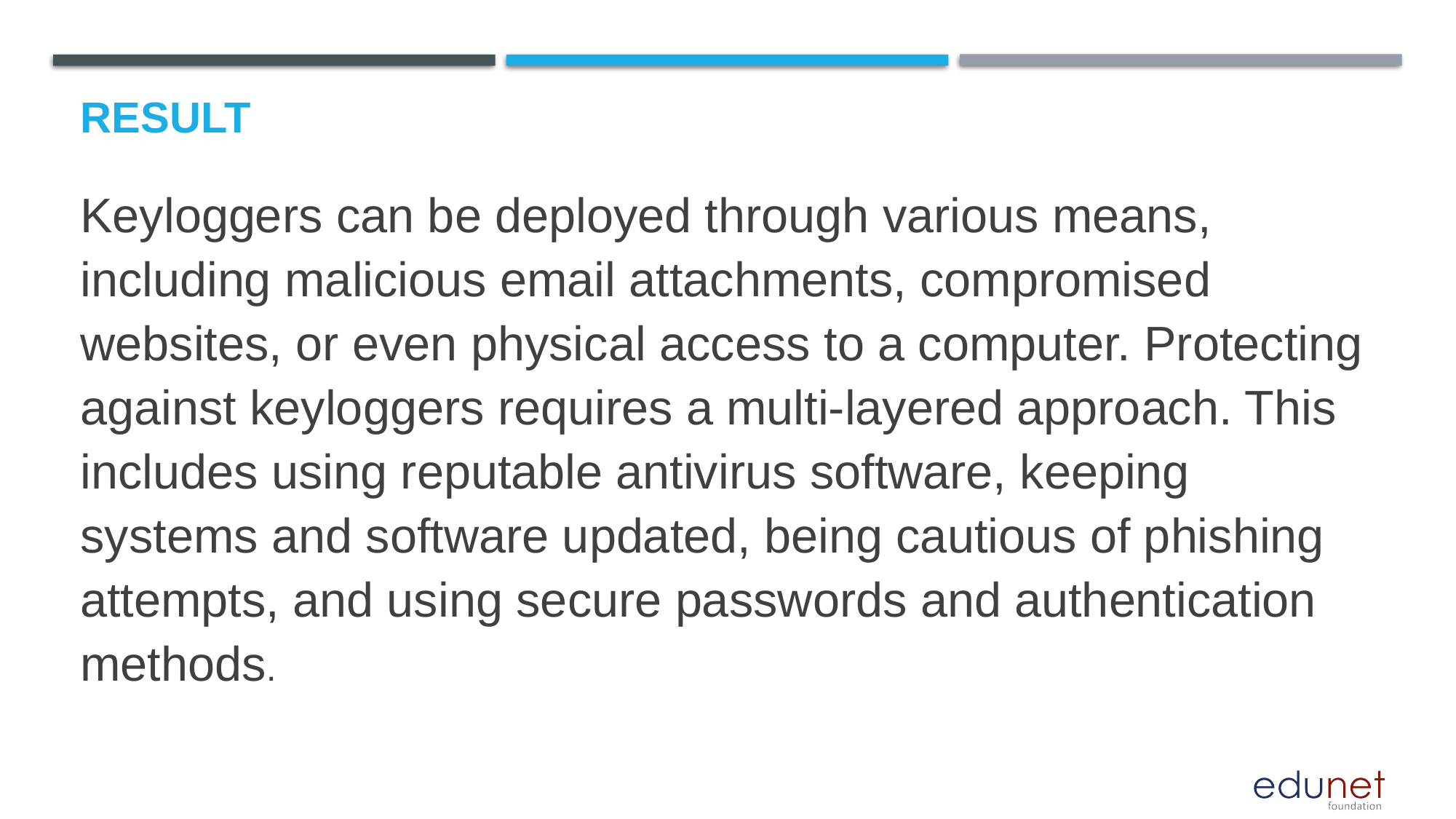

# Result
Keyloggers can be deployed through various means, including malicious email attachments, compromised websites, or even physical access to a computer. Protecting against keyloggers requires a multi-layered approach. This includes using reputable antivirus software, keeping systems and software updated, being cautious of phishing attempts, and using secure passwords and authentication methods.